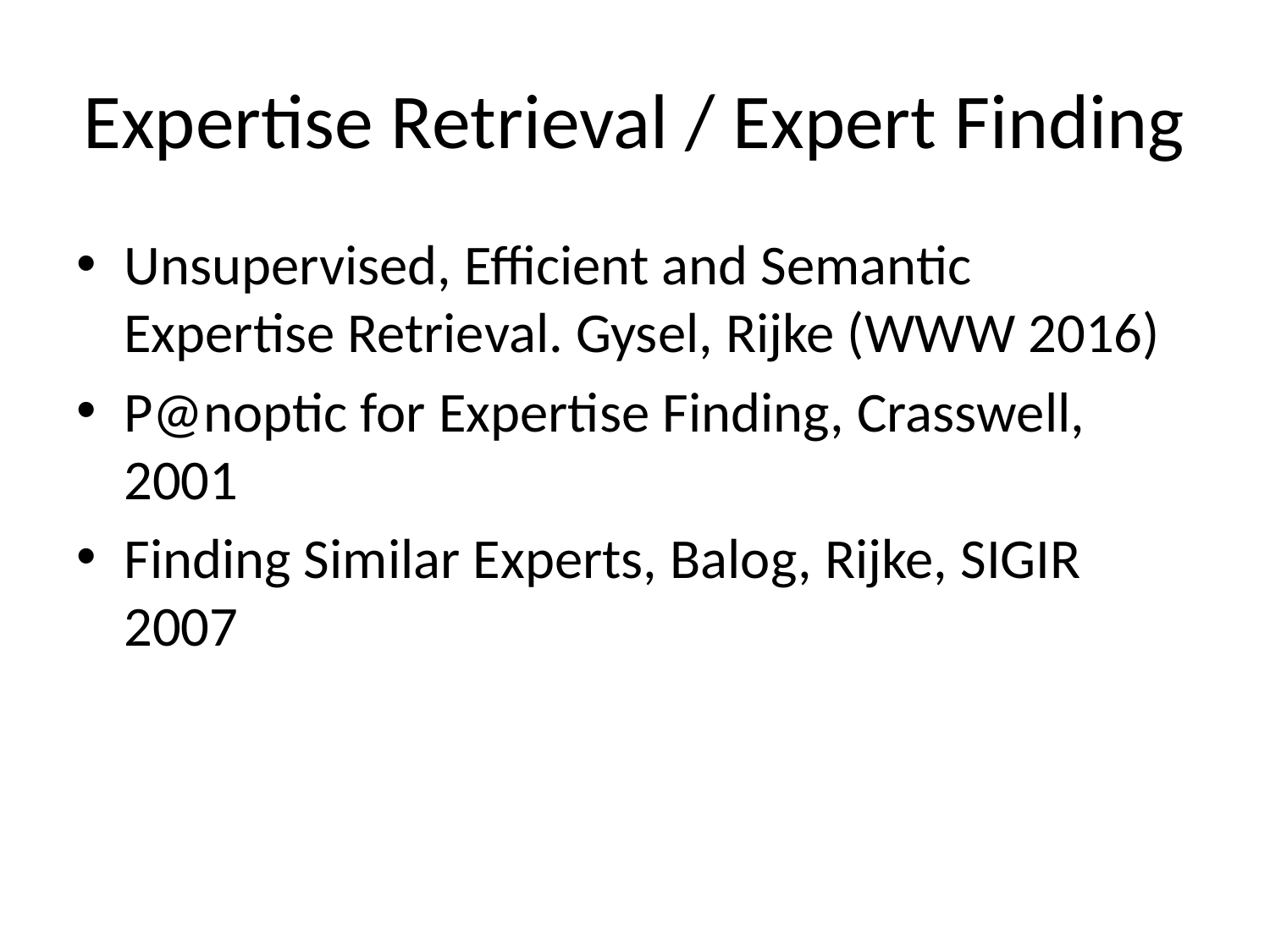

# Expertise Retrieval / Expert Finding
Unsupervised, Efficient and Semantic Expertise Retrieval. Gysel, Rijke (WWW 2016)
P@noptic for Expertise Finding, Crasswell, 2001
Finding Similar Experts, Balog, Rijke, SIGIR 2007